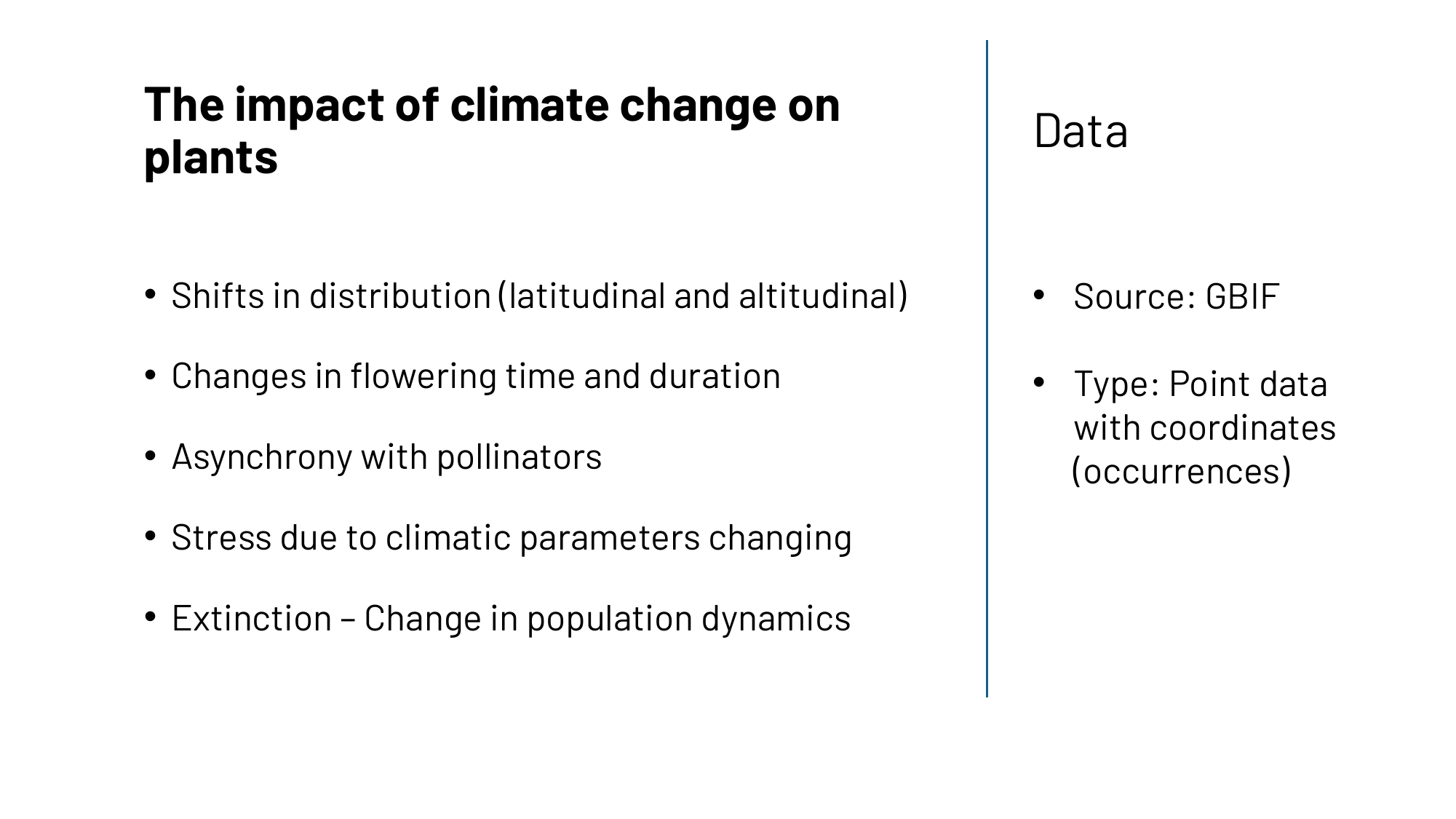

# The impact of climate change on plants
Data
Shifts in distribution (latitudinal and altitudinal)
Changes in flowering time and duration
Asynchrony with pollinators
Stress due to climatic parameters changing
Extinction – Change in population dynamics

Source: GBIF

Type: Point data with coordinates (occurrences)